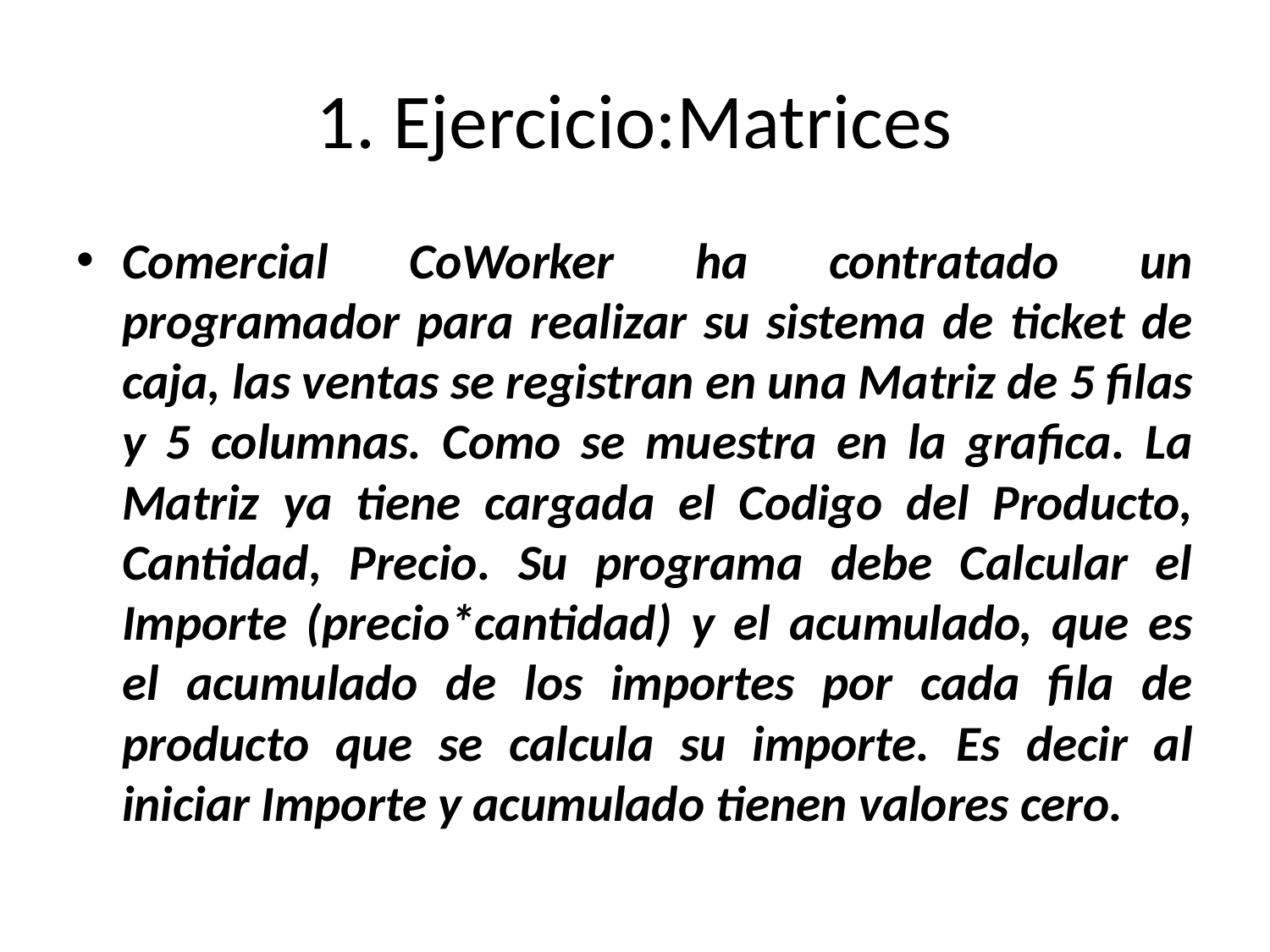

# 1. Ejercicio:Matrices
Comercial CoWorker ha contratado un programador para realizar su sistema de ticket de caja, las ventas se registran en una Matriz de 5 filas y 5 columnas. Como se muestra en la grafica. La Matriz ya tiene cargada el Codigo del Producto, Cantidad, Precio. Su programa debe Calcular el Importe (precio*cantidad) y el acumulado, que es el acumulado de los importes por cada fila de producto que se calcula su importe. Es decir al iniciar Importe y acumulado tienen valores cero.